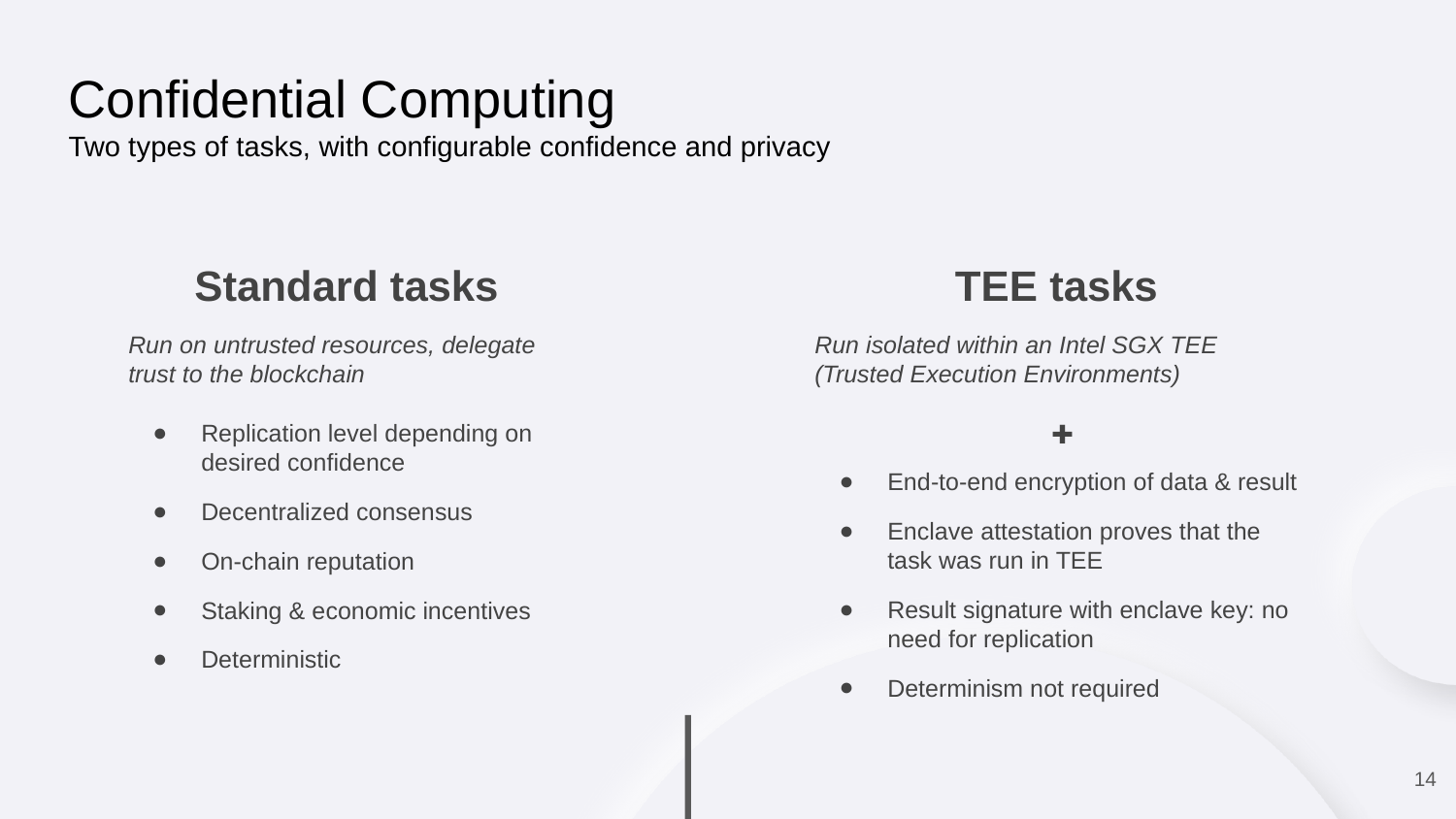

Confidential Computing
Two types of tasks, with configurable confidence and privacy
Standard tasks
Run on untrusted resources, delegate trust to the blockchain
Replication level depending on desired confidence
Decentralized consensus
On-chain reputation
Staking & economic incentives
Deterministic
TEE tasks
Run isolated within an Intel SGX TEE (Trusted Execution Environments)
+
End-to-end encryption of data & result
Enclave attestation proves that the task was run in TEE
Result signature with enclave key: no need for replication
Determinism not required

14